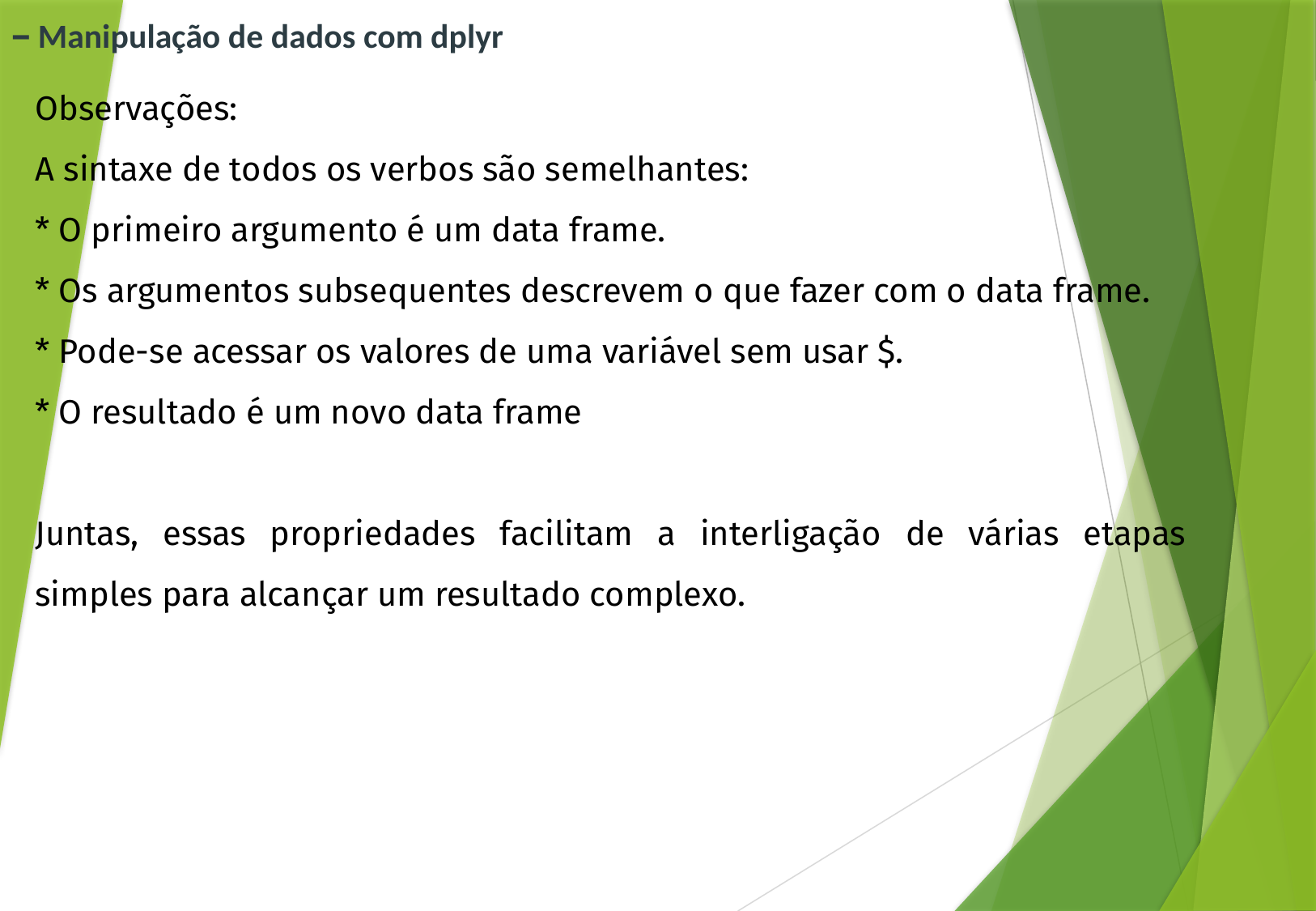

# – Manipulação de dados com dplyr
Observações:
A sintaxe de todos os verbos são semelhantes:
* O primeiro argumento é um data frame.
* Os argumentos subsequentes descrevem o que fazer com o data frame.
* Pode-se acessar os valores de uma variável sem usar $.
* O resultado é um novo data frame

Juntas, essas propriedades facilitam a interligação de várias etapas simples para alcançar um resultado complexo.